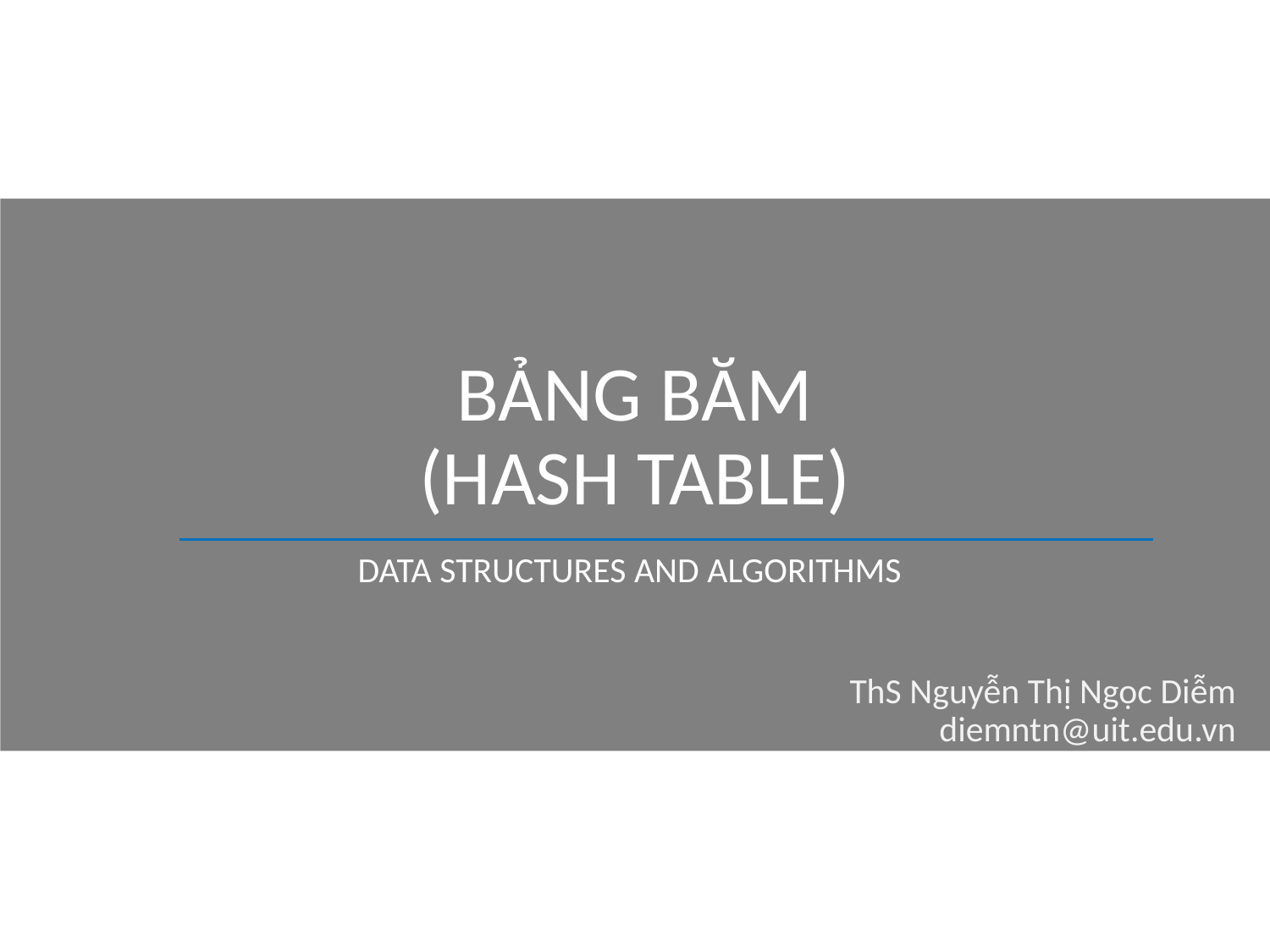

# BẢNG BĂM (HASH TABLE)
Data Structures and AlgorithmS
ThS Nguyễn Thị Ngọc Diễm
diemntn@uit.edu.vn